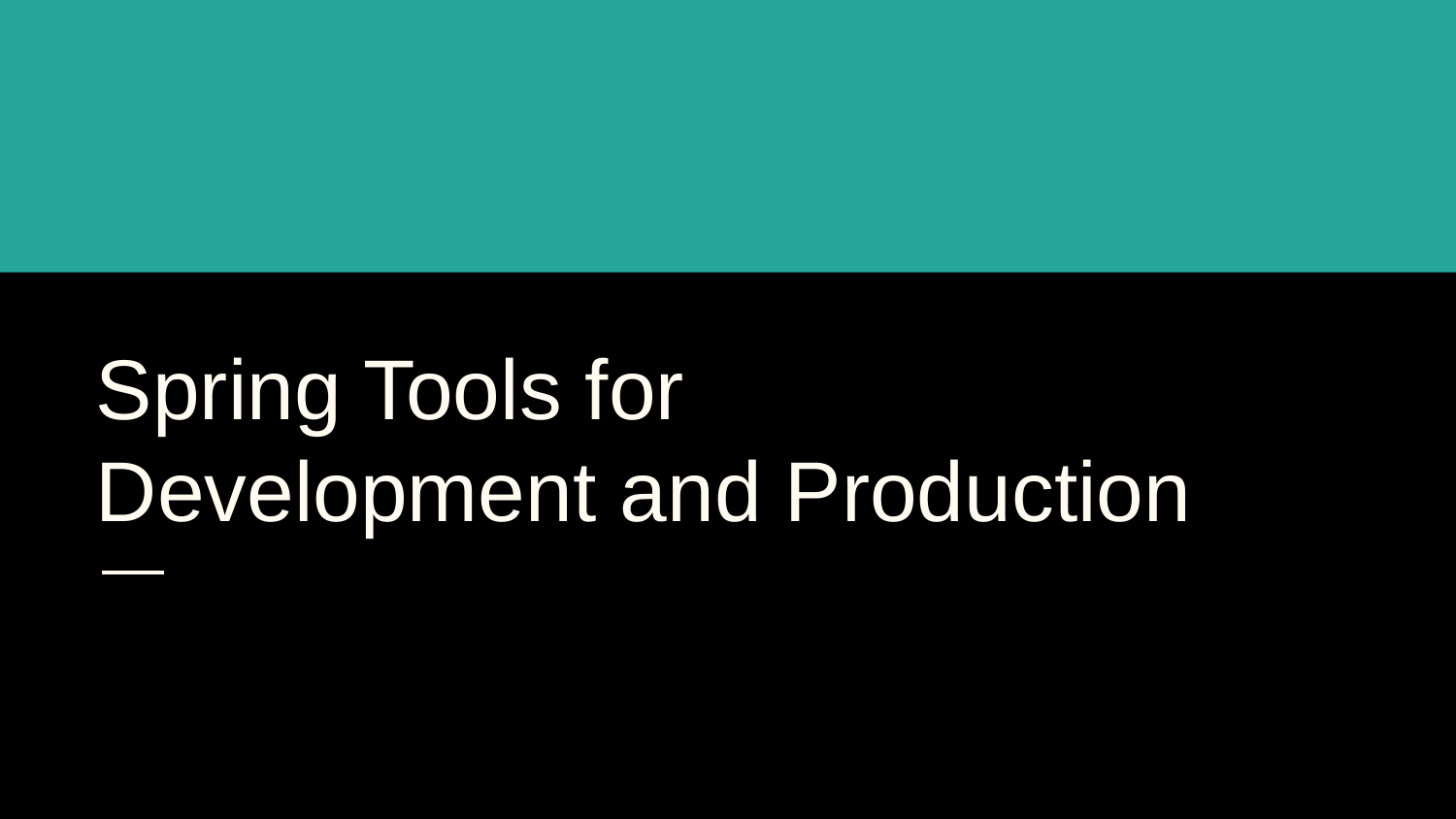

# Spring Tools for
Development and Production